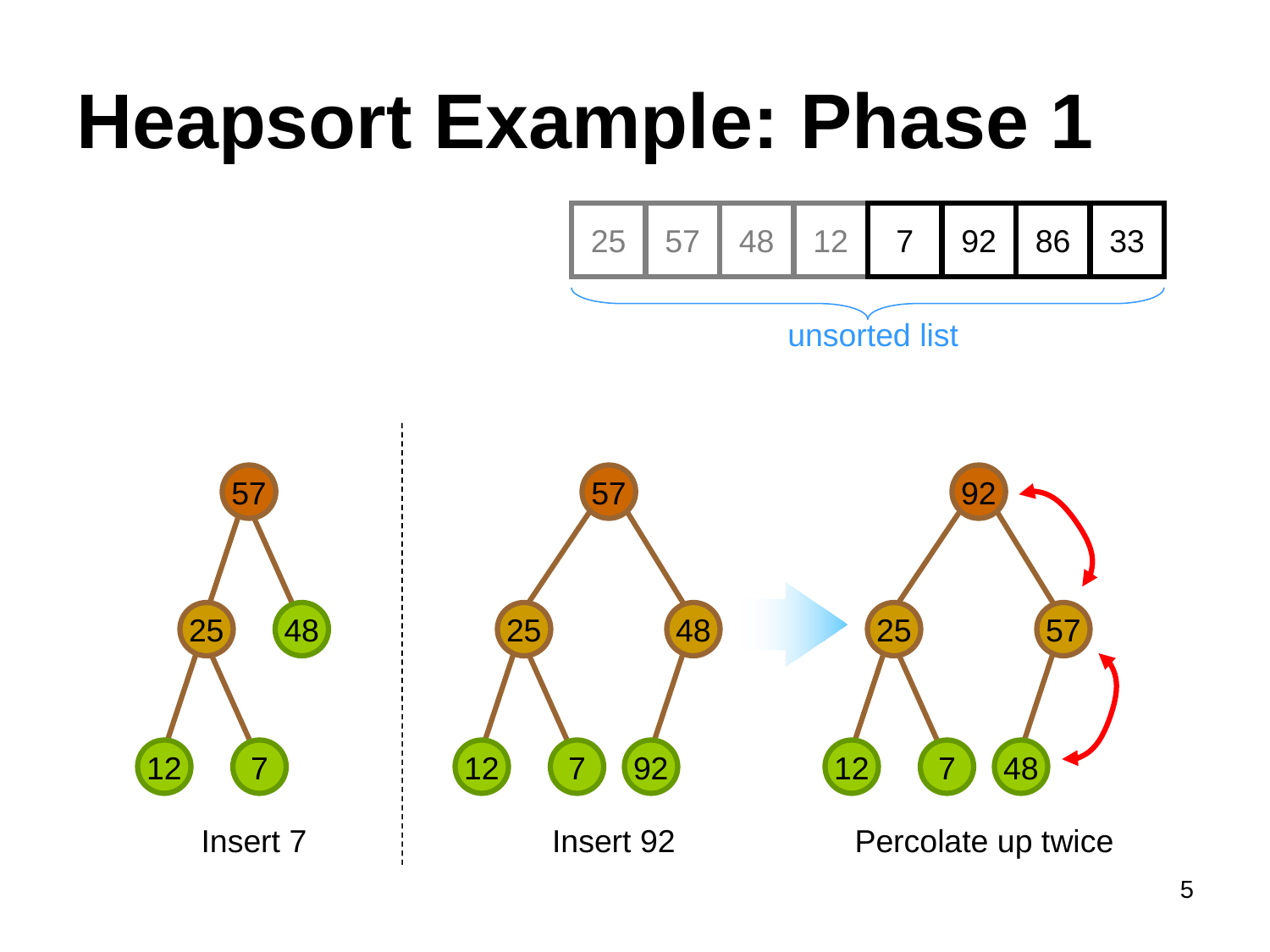

# Heapsort Example: Phase 1
25
57
48
12
7
92
86
33
unsorted list

57
57
92

25
48
25
48
25
57

12
7
12
7
92
12
7
48
Insert 7
Insert 92
Percolate up twice
5